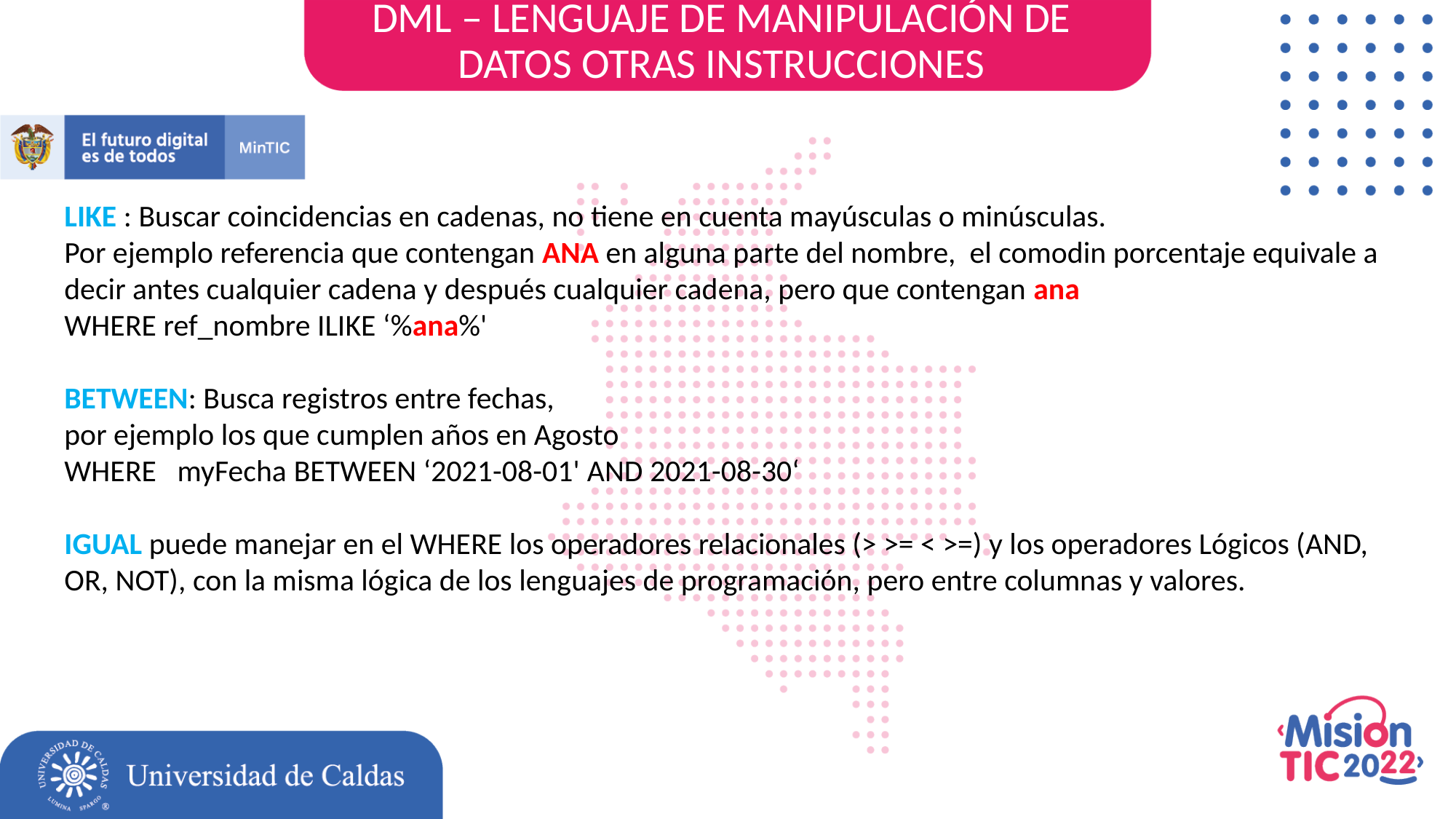

# DML – LENGUAJE DE MANIPULACIÓN DE DATOS OTRAS INSTRUCCIONES
LIKE : Buscar coincidencias en cadenas, no tiene en cuenta mayúsculas o minúsculas.
Por ejemplo referencia que contengan ANA en alguna parte del nombre,  el comodin porcentaje equivale a decir antes cualquier cadena y después cualquier cadena, pero que contengan ana
WHERE ref_nombre ILIKE ‘%ana%'

BETWEEN: Busca registros entre fechas,
por ejemplo los que cumplen años en Agosto
WHERE   myFecha BETWEEN ‘2021-08-01' AND 2021-08-30‘

IGUAL puede manejar en el WHERE los operadores relacionales (> >= < >=) y los operadores Lógicos (AND, OR, NOT), con la misma lógica de los lenguajes de programación, pero entre columnas y valores.